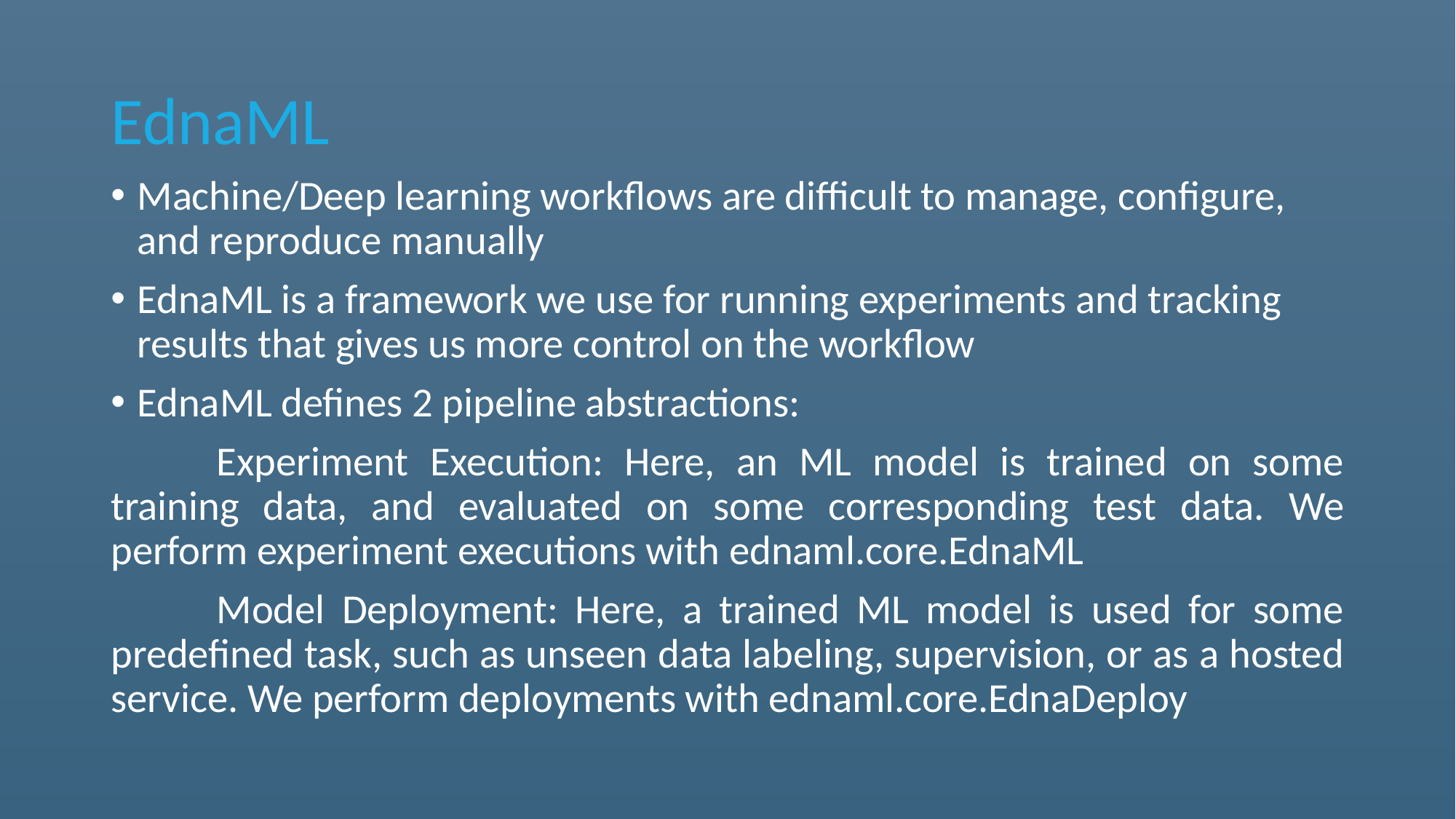

# EdnaML
Machine/Deep learning workflows are difficult to manage, configure, and reproduce manually
EdnaML is a framework we use for running experiments and tracking results that gives us more control on the workflow
EdnaML defines 2 pipeline abstractions:
	Experiment Execution: Here, an ML model is trained on some training data, and evaluated on some corresponding test data. We perform experiment executions with ednaml.core.EdnaML
	Model Deployment: Here, a trained ML model is used for some predefined task, such as unseen data labeling, supervision, or as a hosted service. We perform deployments with ednaml.core.EdnaDeploy